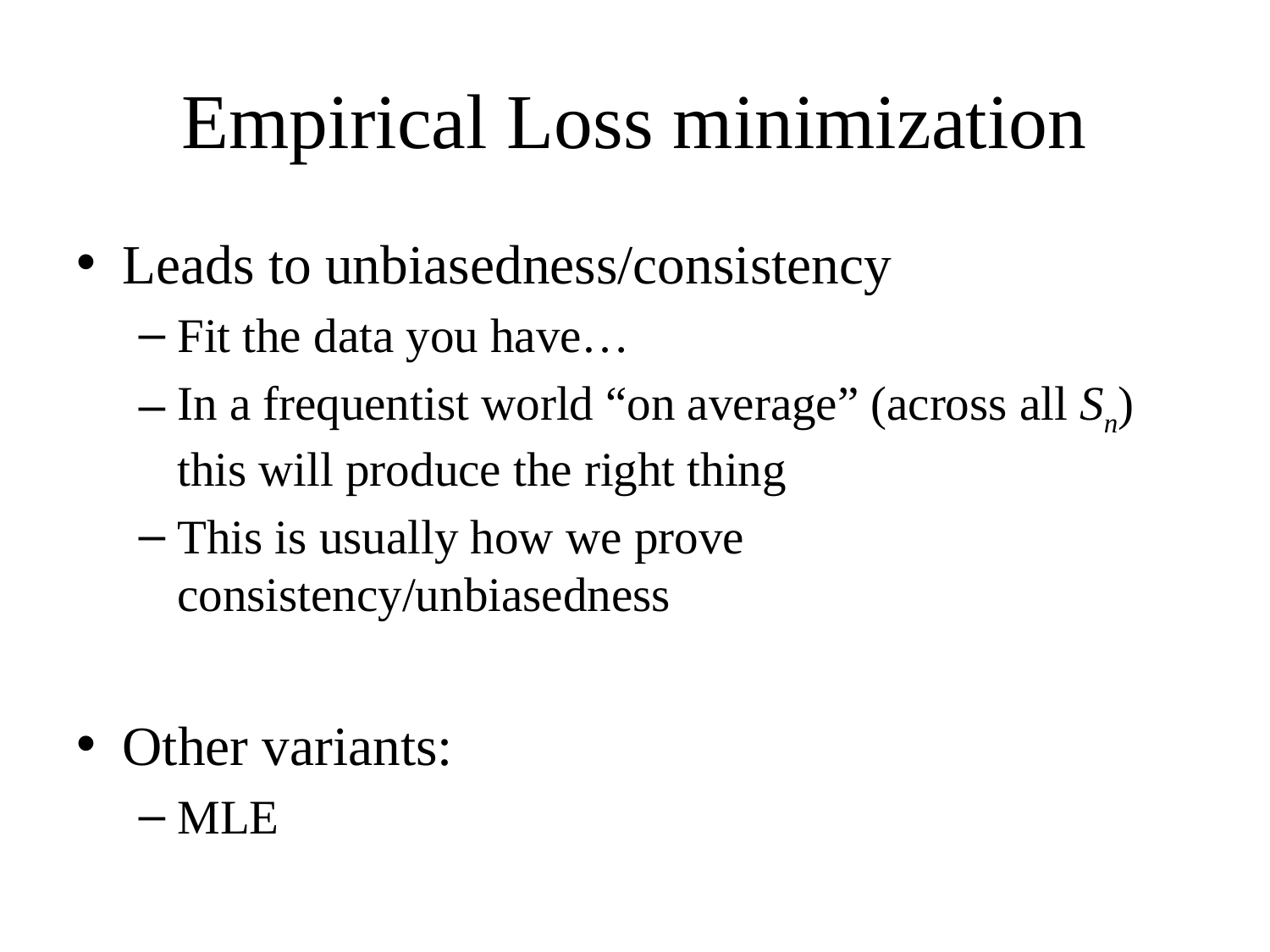

# Empirical Loss minimization
Leads to unbiasedness/consistency
Fit the data you have…
In a frequentist world “on average” (across all Sn) this will produce the right thing
This is usually how we prove consistency/unbiasedness

Other variants:
MLE